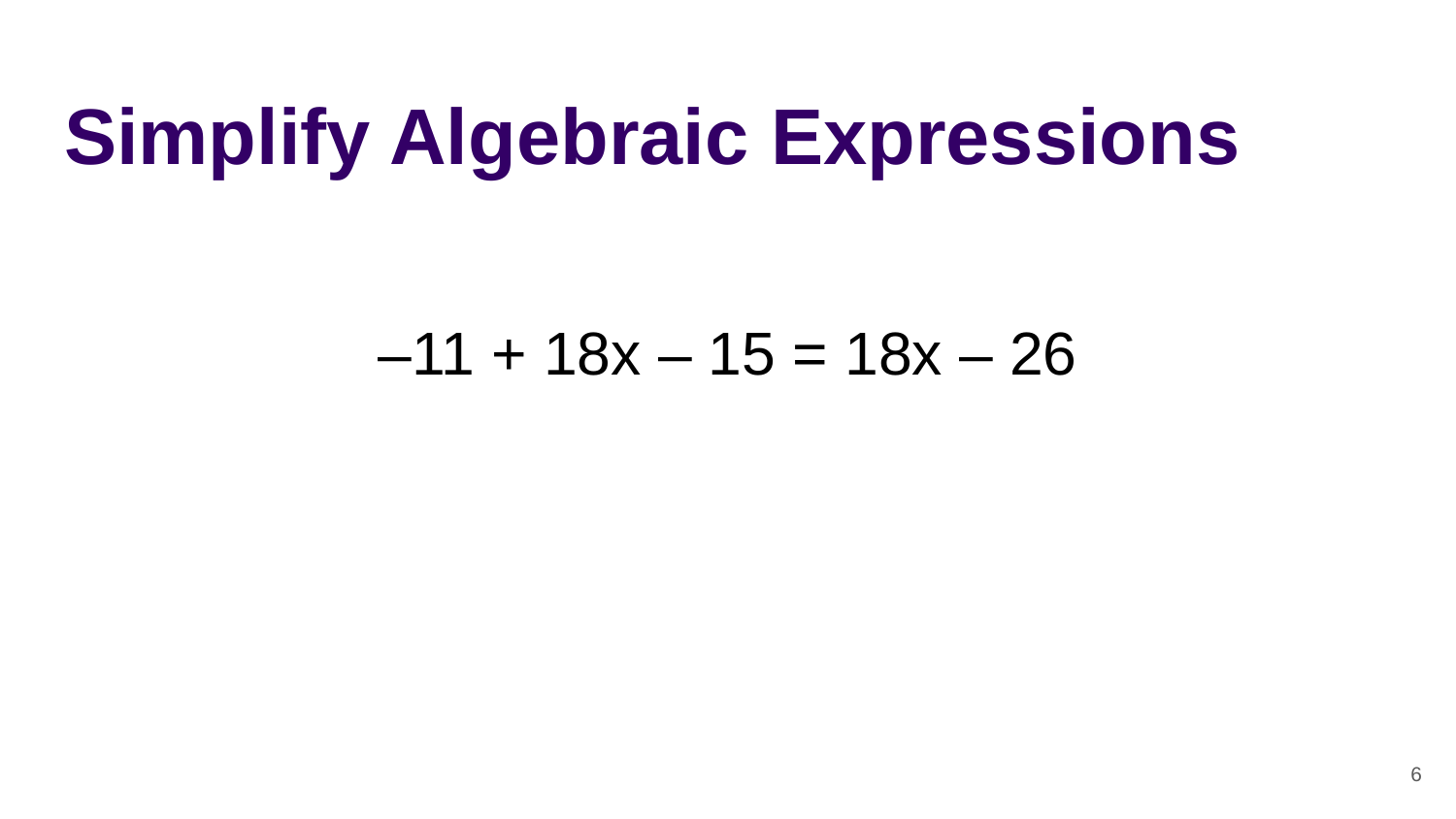

# Simplify Algebraic Expressions

‒11 + 18x ‒ 15 = 18x ‒ 26

6